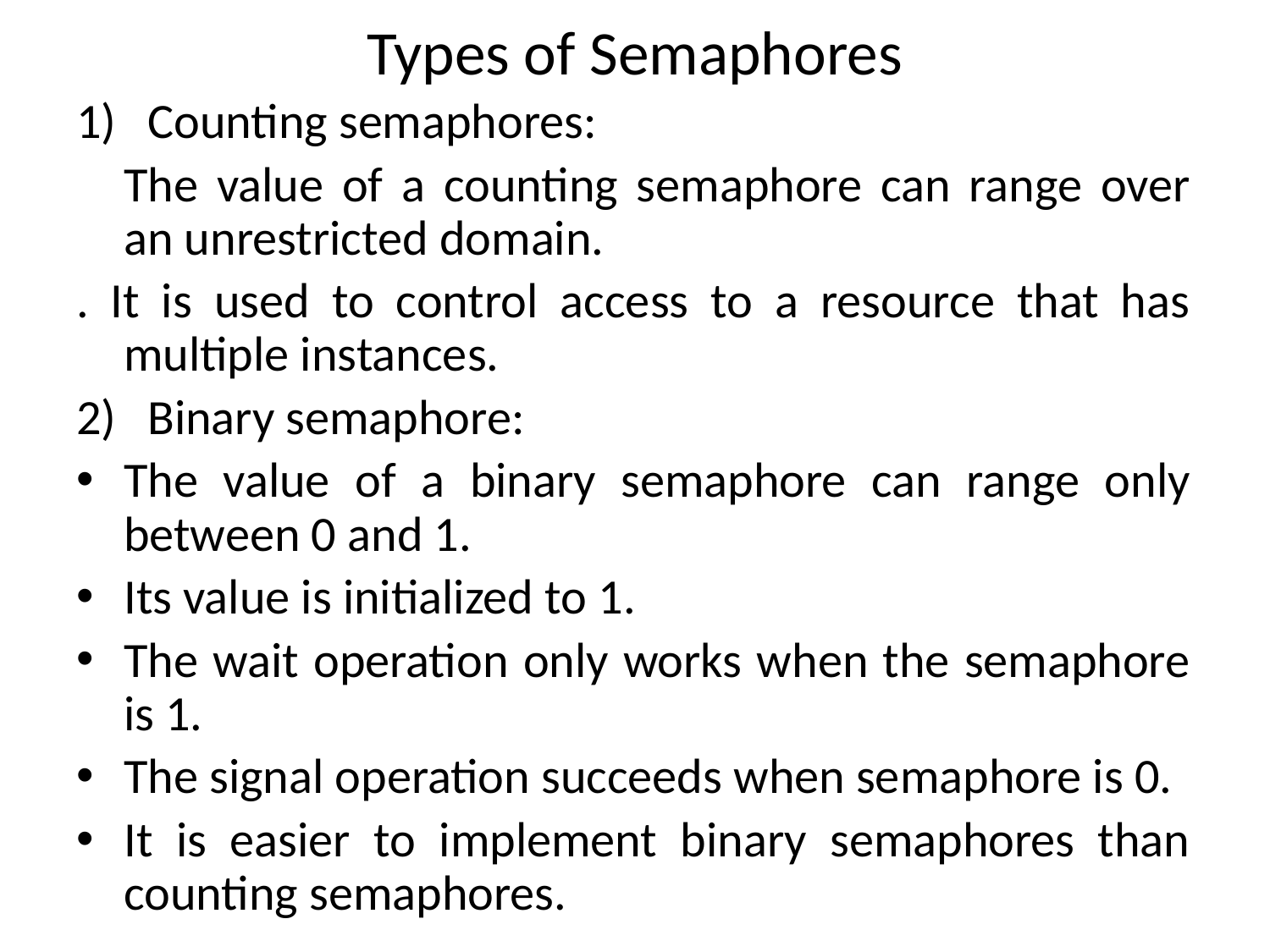

# Types of Semaphores
Counting semaphores:
	The value of a counting semaphore can range over an unrestricted domain.
. It is used to control access to a resource that has multiple instances.
Binary semaphore:
The value of a binary semaphore can range only between 0 and 1.
Its value is initialized to 1.
The wait operation only works when the semaphore is 1.
The signal operation succeeds when semaphore is 0.
It is easier to implement binary semaphores than counting semaphores.